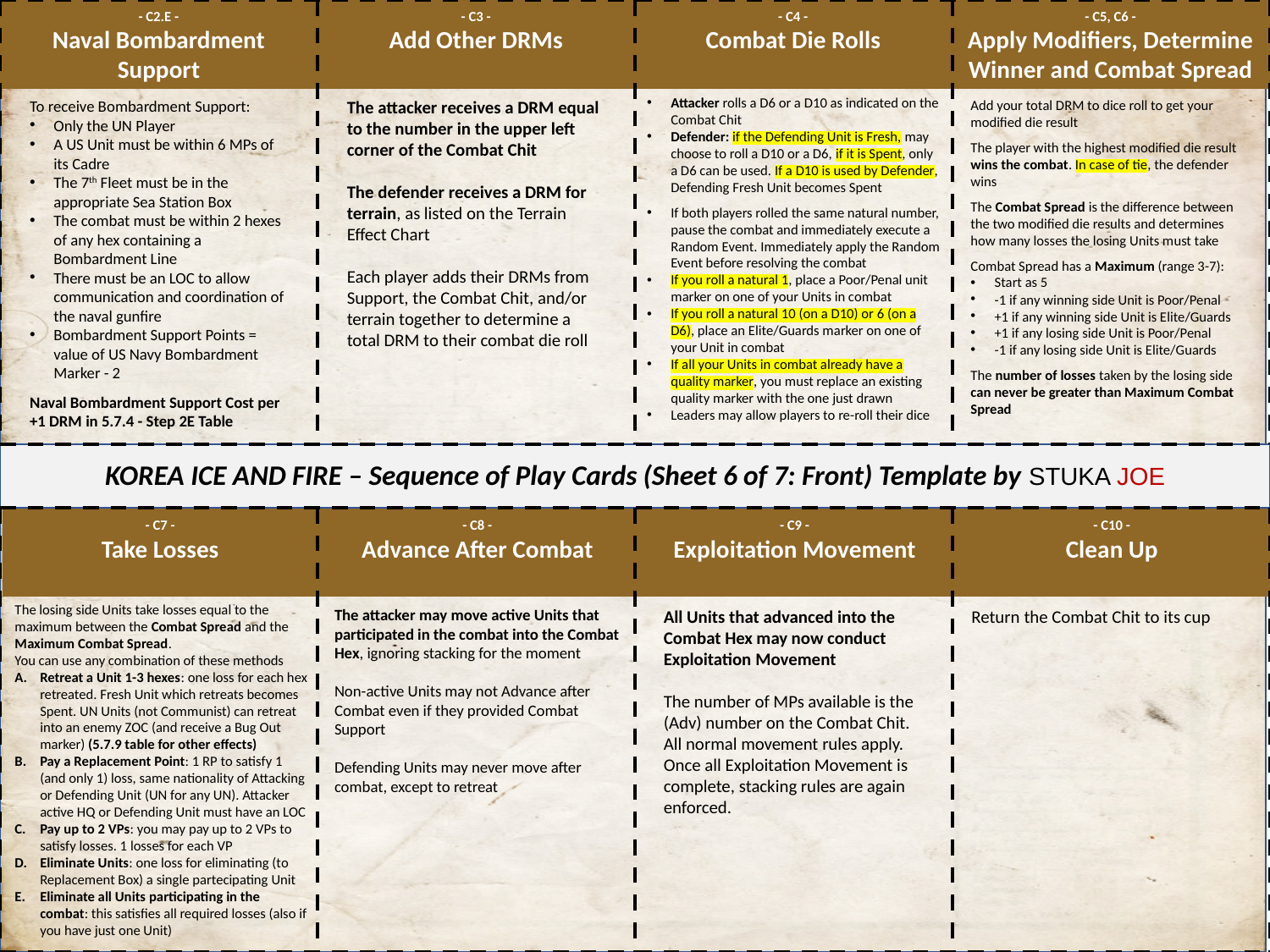

- C2.E -
Naval Bombardment Support
- C3 -
Add Other DRMs
- C4 -
Combat Die Rolls
- C5, C6 -
Apply Modifiers, Determine Winner and Combat Spread
Attacker rolls a D6 or a D10 as indicated on the Combat Chit
Defender: if the Defending Unit is Fresh, may choose to roll a D10 or a D6, if it is Spent, only a D6 can be used. If a D10 is used by Defender, Defending Fresh Unit becomes Spent

If both players rolled the same natural number, pause the combat and immediately execute a Random Event. Immediately apply the Random Event before resolving the combat
If you roll a natural 1, place a Poor/Penal unit marker on one of your Units in combat
If you roll a natural 10 (on a D10) or 6 (on a D6), place an Elite/Guards marker on one of your Unit in combat
If all your Units in combat already have a quality marker, you must replace an existing quality marker with the one just drawn
Leaders may allow players to re-roll their dice
To receive Bombardment Support:
Only the UN Player
A US Unit must be within 6 MPs of its Cadre
The 7th Fleet must be in the appropriate Sea Station Box
The combat must be within 2 hexes of any hex containing a Bombardment Line
There must be an LOC to allow communication and coordination of the naval gunfire
Bombardment Support Points = value of US Navy Bombardment Marker - 2

Naval Bombardment Support Cost per +1 DRM in 5.7.4 - Step 2E Table
The attacker receives a DRM equal to the number in the upper left corner of the Combat Chit

The defender receives a DRM for terrain, as listed on the Terrain Effect Chart

Each player adds their DRMs from Support, the Combat Chit, and/or terrain together to determine a total DRM to their combat die roll
Add your total DRM to dice roll to get your modified die result

The player with the highest modified die result wins the combat. In case of tie, the defender wins

The Combat Spread is the difference between the two modified die results and determines how many losses the losing Units must take

Combat Spread has a Maximum (range 3-7):
Start as 5
-1 if any winning side Unit is Poor/Penal
+1 if any winning side Unit is Elite/Guards
+1 if any losing side Unit is Poor/Penal
-1 if any losing side Unit is Elite/Guards

The number of losses taken by the losing side can never be greater than Maximum Combat Spread

KOREA ICE AND FIRE – Sequence of Play Cards (Sheet 6 of 7: Front) Template by STUKA JOE

- C7 -
Take Losses
- C8 -
Advance After Combat
- C9 -
Exploitation Movement
- C10 -
Clean Up
The losing side Units take losses equal to the maximum between the Combat Spread and the Maximum Combat Spread.
You can use any combination of these methods
Retreat a Unit 1-3 hexes: one loss for each hex retreated. Fresh Unit which retreats becomes Spent. UN Units (not Communist) can retreat into an enemy ZOC (and receive a Bug Out marker) (5.7.9 table for other effects)
Pay a Replacement Point: 1 RP to satisfy 1 (and only 1) loss, same nationality of Attacking or Defending Unit (UN for any UN). Attacker active HQ or Defending Unit must have an LOC
Pay up to 2 VPs: you may pay up to 2 VPs to satisfy losses. 1 losses for each VP
Eliminate Units: one loss for eliminating (to Replacement Box) a single partecipating Unit
Eliminate all Units participating in the combat: this satisfies all required losses (also if you have just one Unit)
The attacker may move active Units that participated in the combat into the Combat Hex, ignoring stacking for the moment

Non-active Units may not Advance after Combat even if they provided Combat Support

Defending Units may never move after combat, except to retreat
Return the Combat Chit to its cup
All Units that advanced into the Combat Hex may now conduct Exploitation Movement

The number of MPs available is the (Adv) number on the Combat Chit. All normal movement rules apply. Once all Exploitation Movement is complete, stacking rules are again enforced.